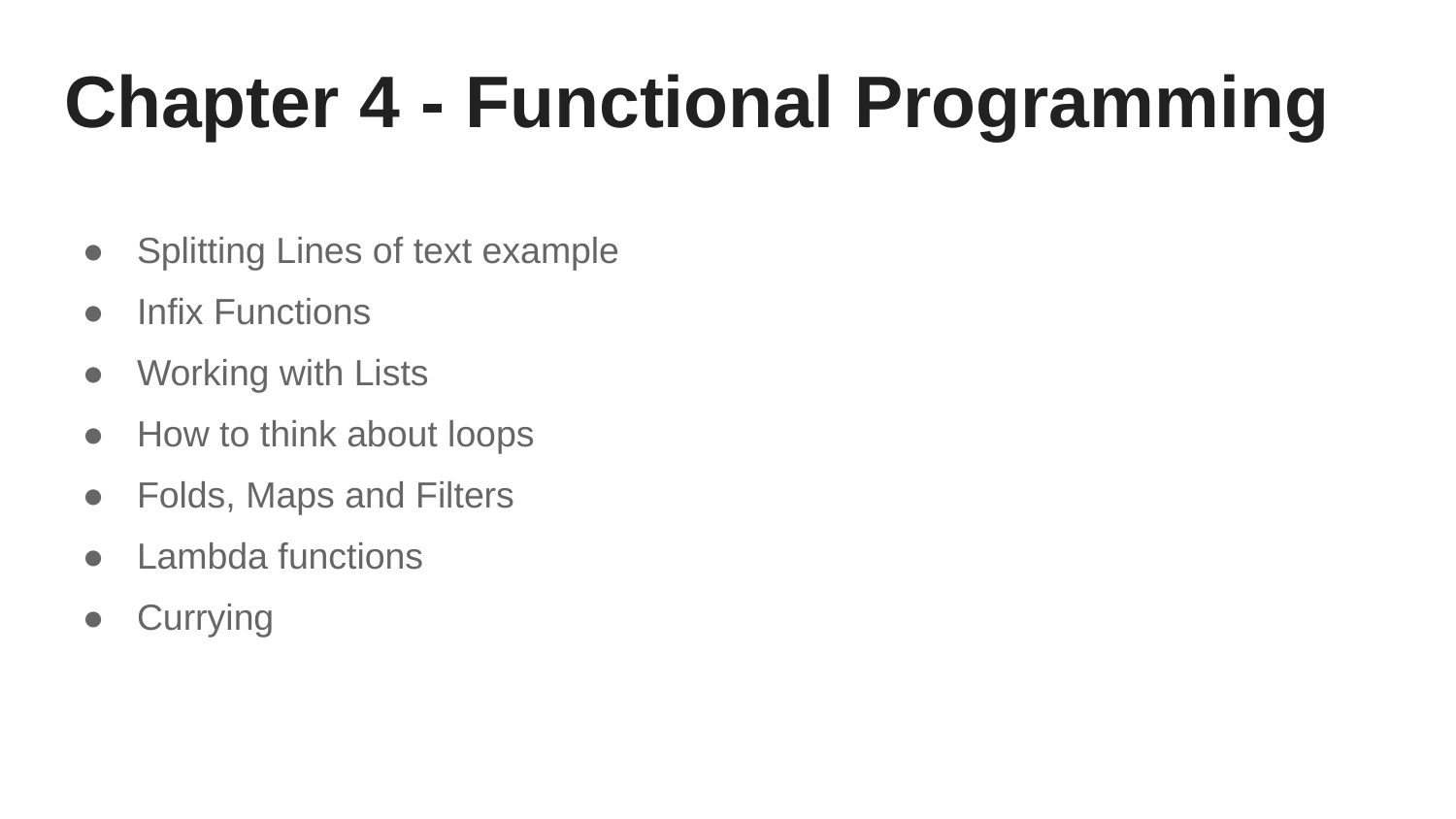

# Chapter 4 - Functional Programming
Splitting Lines of text example
Infix Functions
Working with Lists
How to think about loops
Folds, Maps and Filters
Lambda functions
Currying